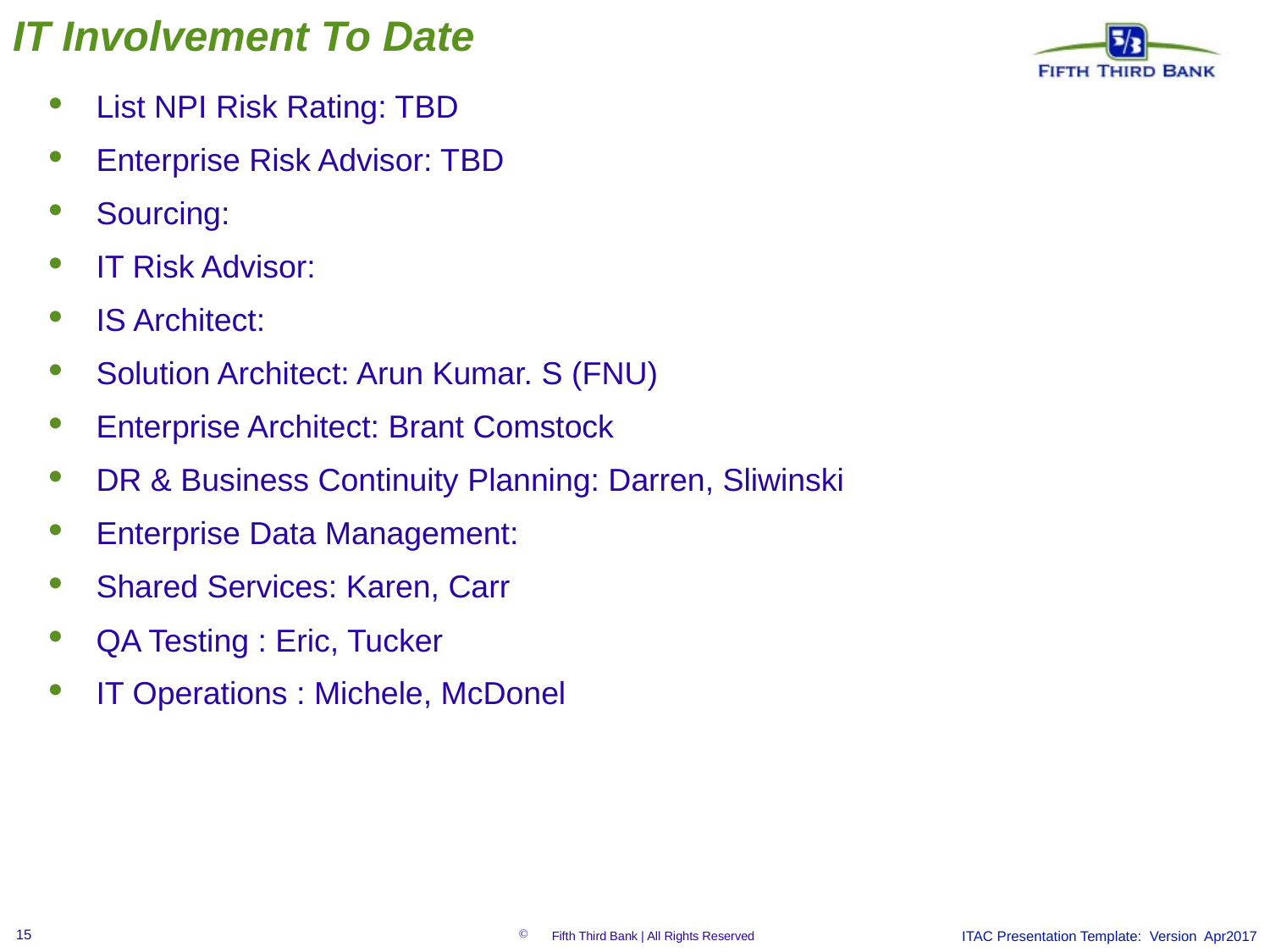

# IT Involvement To Date
List NPI Risk Rating: TBD
Enterprise Risk Advisor: TBD
Sourcing:
IT Risk Advisor:
IS Architect:
Solution Architect: Arun Kumar. S (FNU)
Enterprise Architect: Brant Comstock
DR & Business Continuity Planning: Darren, Sliwinski
Enterprise Data Management:
Shared Services: Karen, Carr
QA Testing : Eric, Tucker
IT Operations : Michele, McDonel
ITAC Presentation Template:  Version  Apr2017